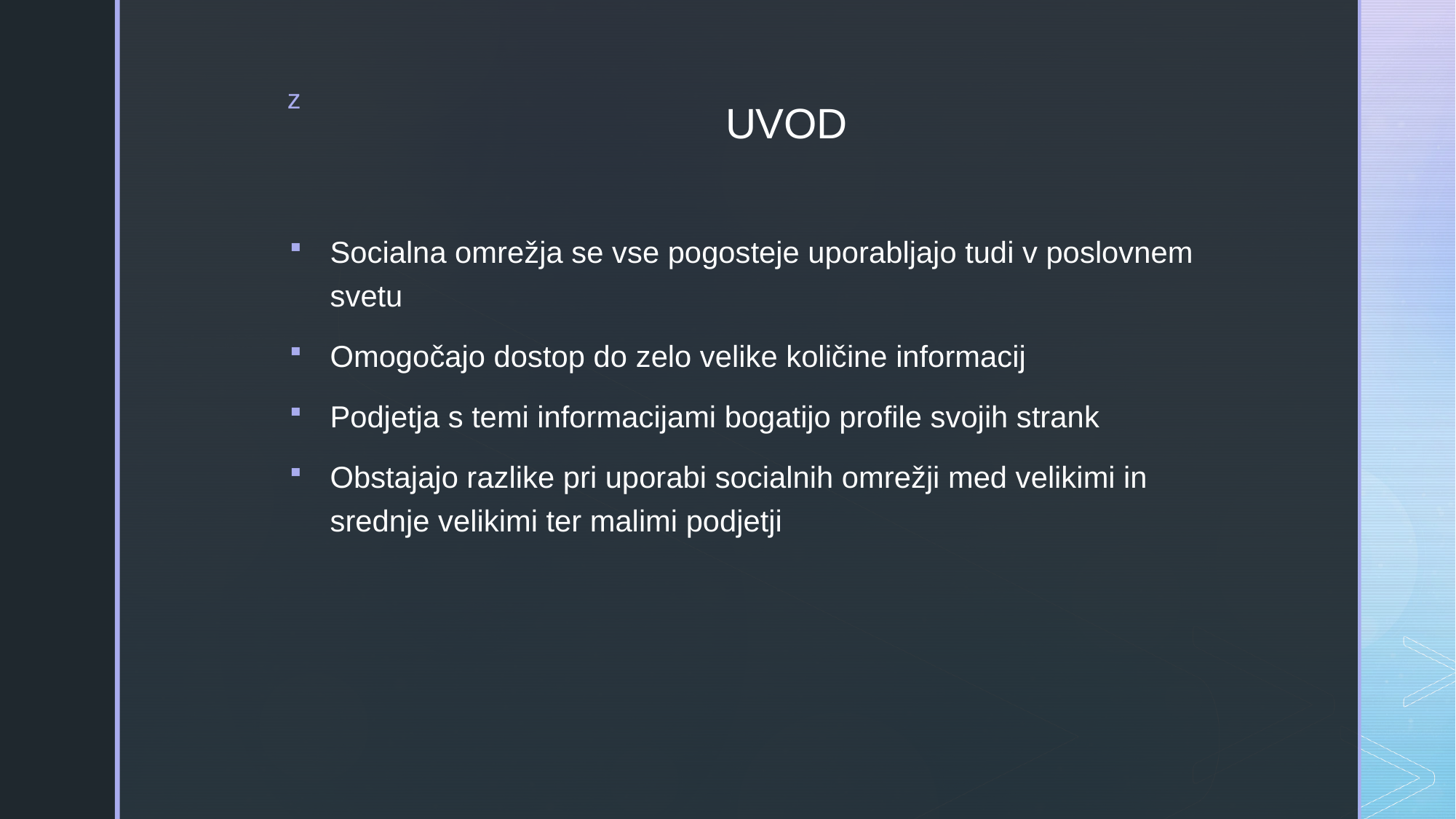

# UVOD
Socialna omrežja se vse pogosteje uporabljajo tudi v poslovnem svetu
Omogočajo dostop do zelo velike količine informacij
Podjetja s temi informacijami bogatijo profile svojih strank
Obstajajo razlike pri uporabi socialnih omrežji med velikimi in srednje velikimi ter malimi podjetji